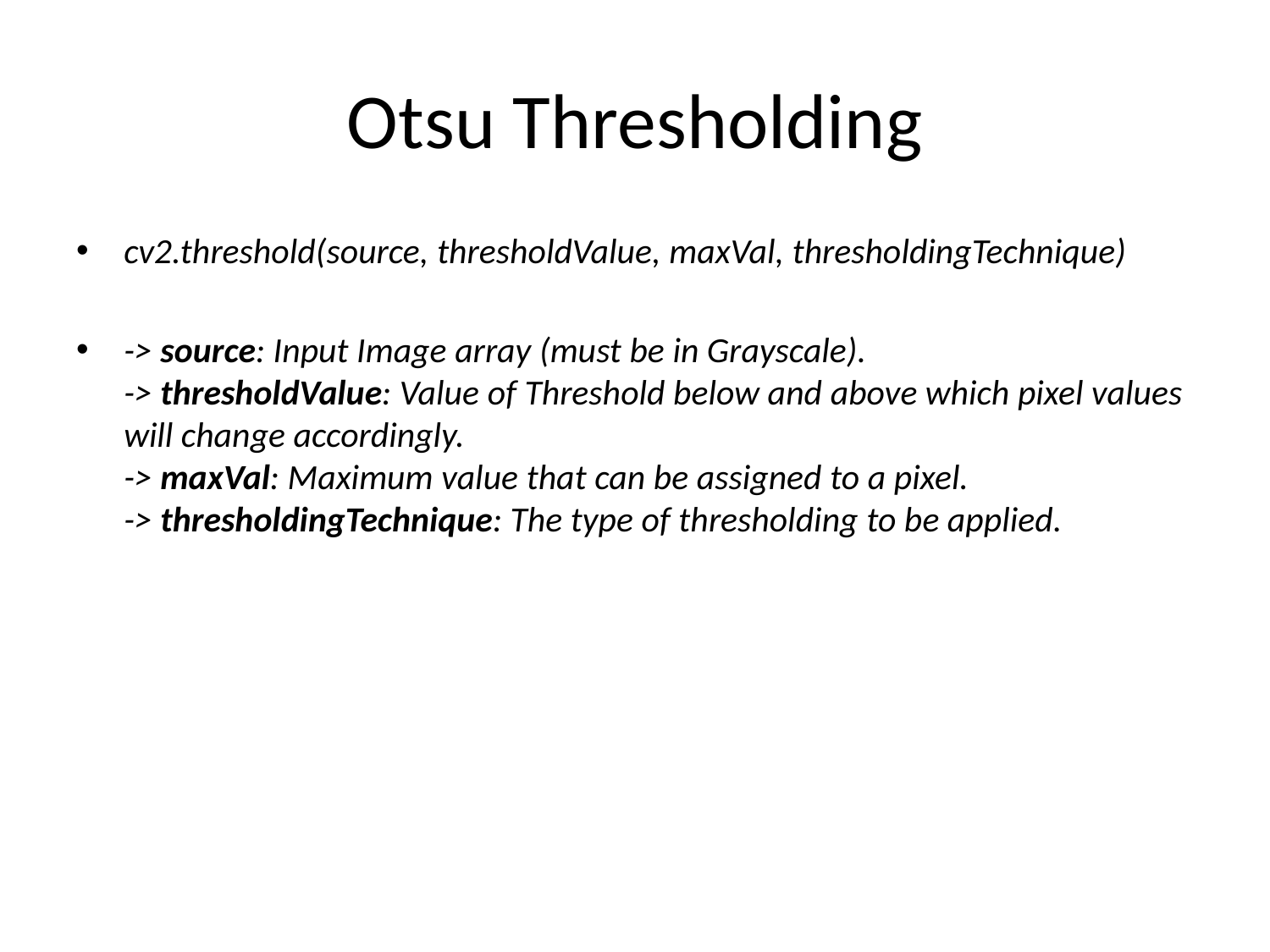

# Otsu Thresholding
cv2.threshold(source, thresholdValue, maxVal, thresholdingTechnique)

-> source: Input Image array (must be in Grayscale).
-> thresholdValue: Value of Threshold below and above which pixel values will change accordingly.
-> maxVal: Maximum value that can be assigned to a pixel.
-> thresholdingTechnique: The type of thresholding to be applied.